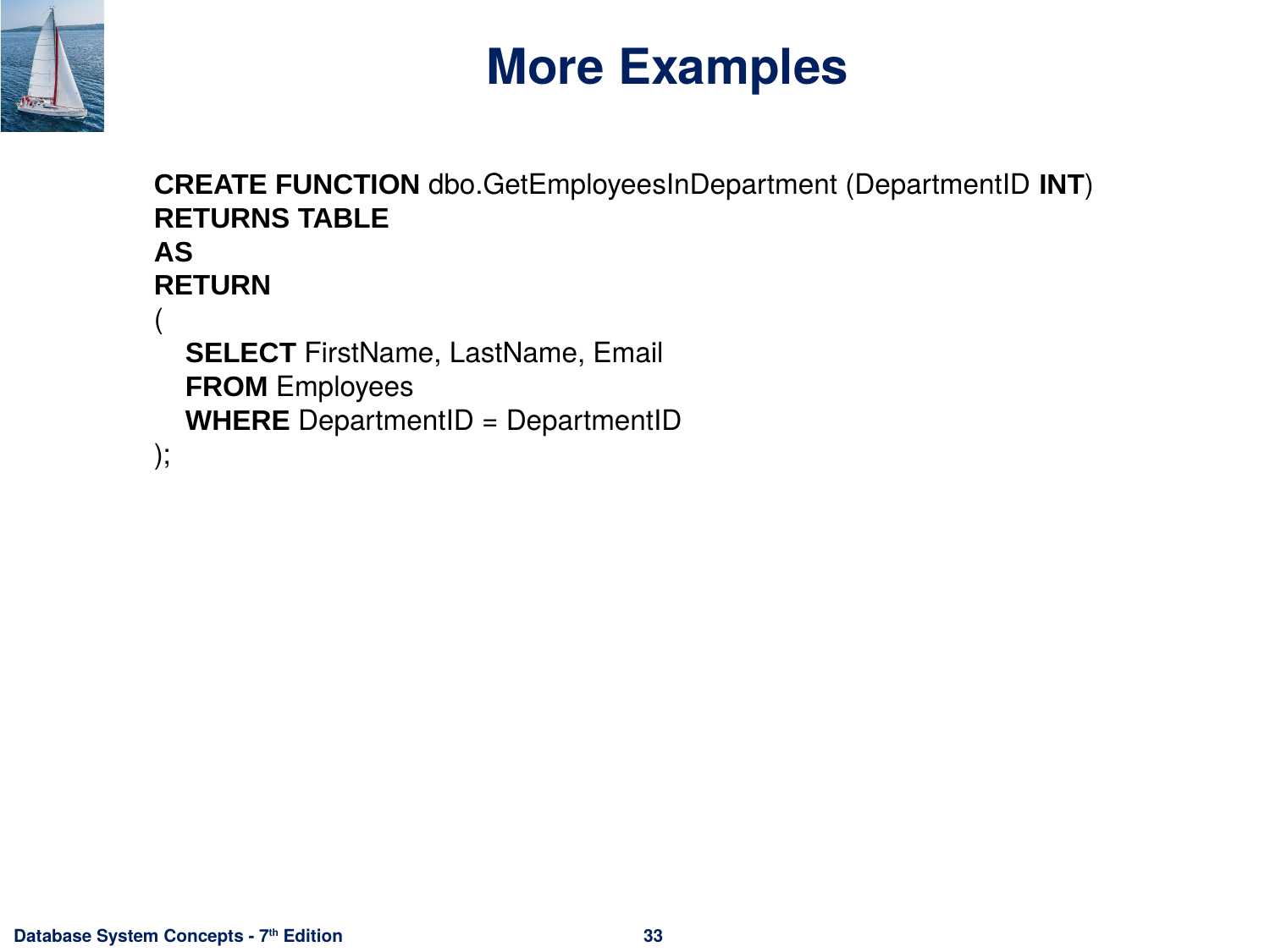

# More Examples
CREATE FUNCTION dbo.GetEmployeesInDepartment (DepartmentID INT)
RETURNS TABLE
AS
RETURN
(
    SELECT FirstName, LastName, Email
    FROM Employees
    WHERE DepartmentID = DepartmentID
);